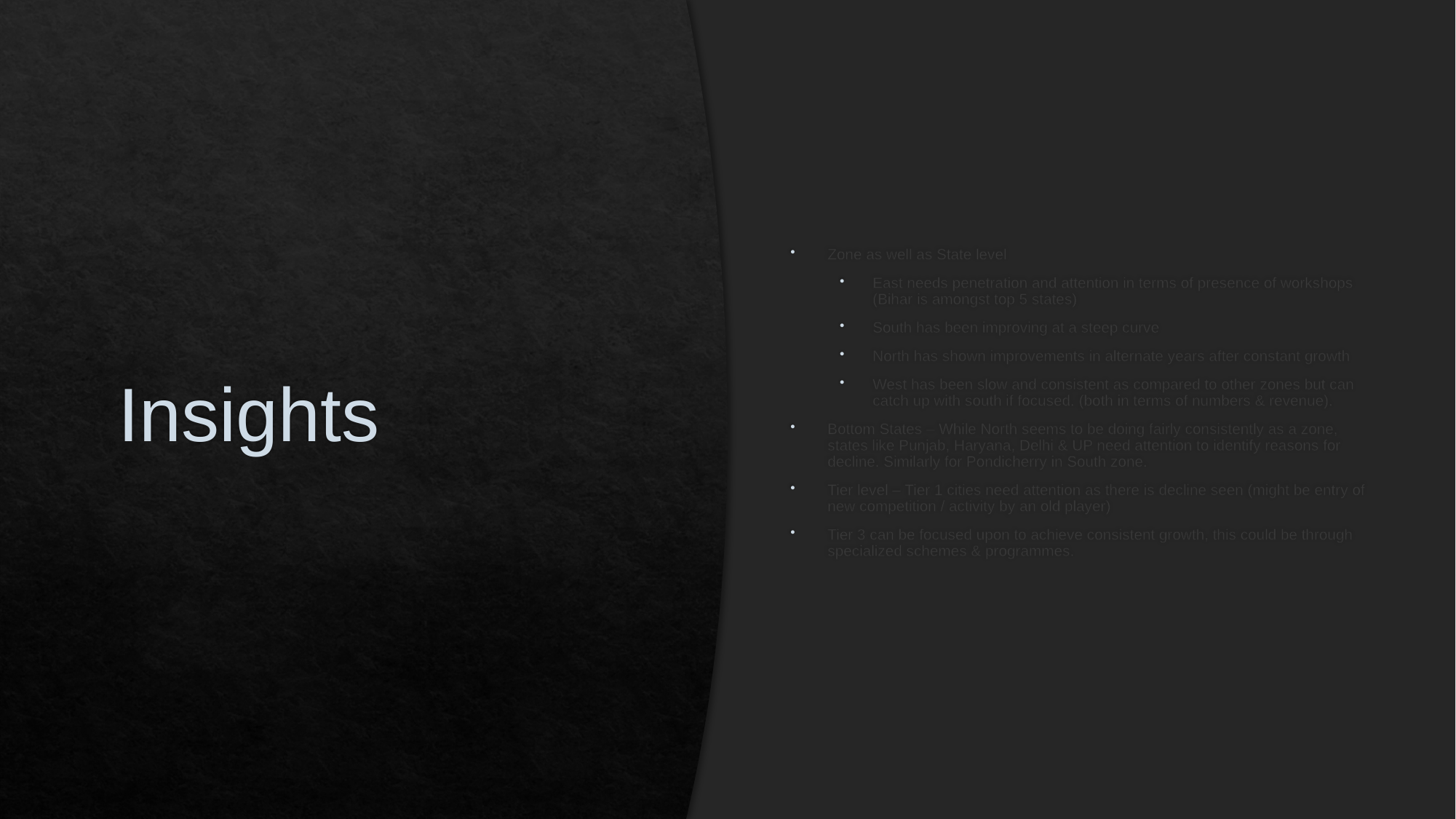

# Insights
Zone as well as State level
East needs penetration and attention in terms of presence of workshops (Bihar is amongst top 5 states)
South has been improving at a steep curve
North has shown improvements in alternate years after constant growth
West has been slow and consistent as compared to other zones but can catch up with south if focused. (both in terms of numbers & revenue).
Bottom States – While North seems to be doing fairly consistently as a zone, states like Punjab, Haryana, Delhi & UP need attention to identify reasons for decline. Similarly for Pondicherry in South zone.
Tier level – Tier 1 cities need attention as there is decline seen (might be entry of new competition / activity by an old player)
Tier 3 can be focused upon to achieve consistent growth, this could be through specialized schemes & programmes.